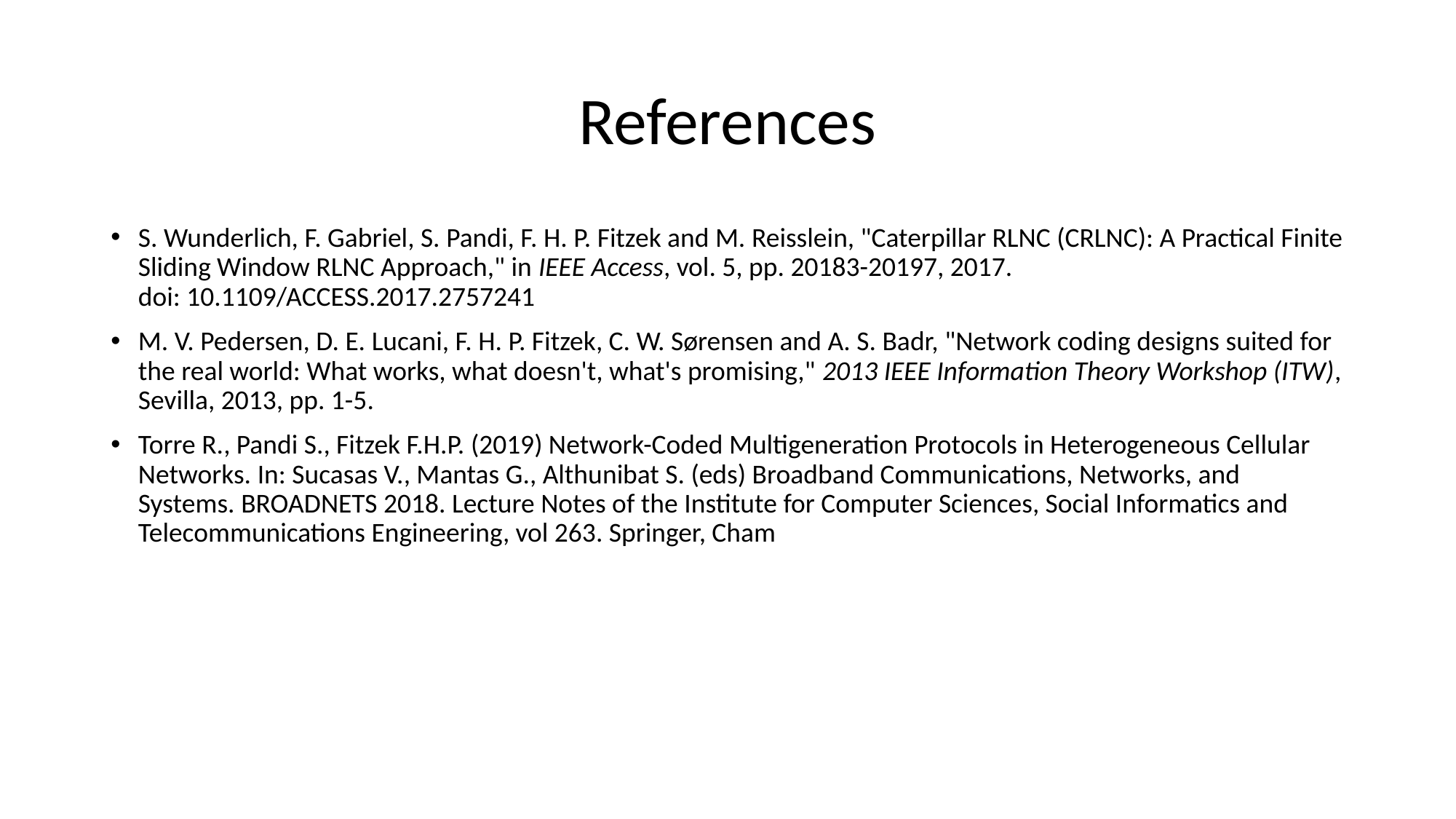

# References
S. Wunderlich, F. Gabriel, S. Pandi, F. H. P. Fitzek and M. Reisslein, "Caterpillar RLNC (CRLNC): A Practical Finite Sliding Window RLNC Approach," in IEEE Access, vol. 5, pp. 20183-20197, 2017.
doi: 10.1109/ACCESS.2017.2757241
M. V. Pedersen, D. E. Lucani, F. H. P. Fitzek, C. W. Sørensen and A. S. Badr, "Network coding designs suited for the real world: What works, what doesn't, what's promising," 2013 IEEE Information Theory Workshop (ITW), Sevilla, 2013, pp. 1-5.
Torre R., Pandi S., Fitzek F.H.P. (2019) Network-Coded Multigeneration Protocols in Heterogeneous Cellular Networks. In: Sucasas V., Mantas G., Althunibat S. (eds) Broadband Communications, Networks, and Systems. BROADNETS 2018. Lecture Notes of the Institute for Computer Sciences, Social Informatics and Telecommunications Engineering, vol 263. Springer, Cham